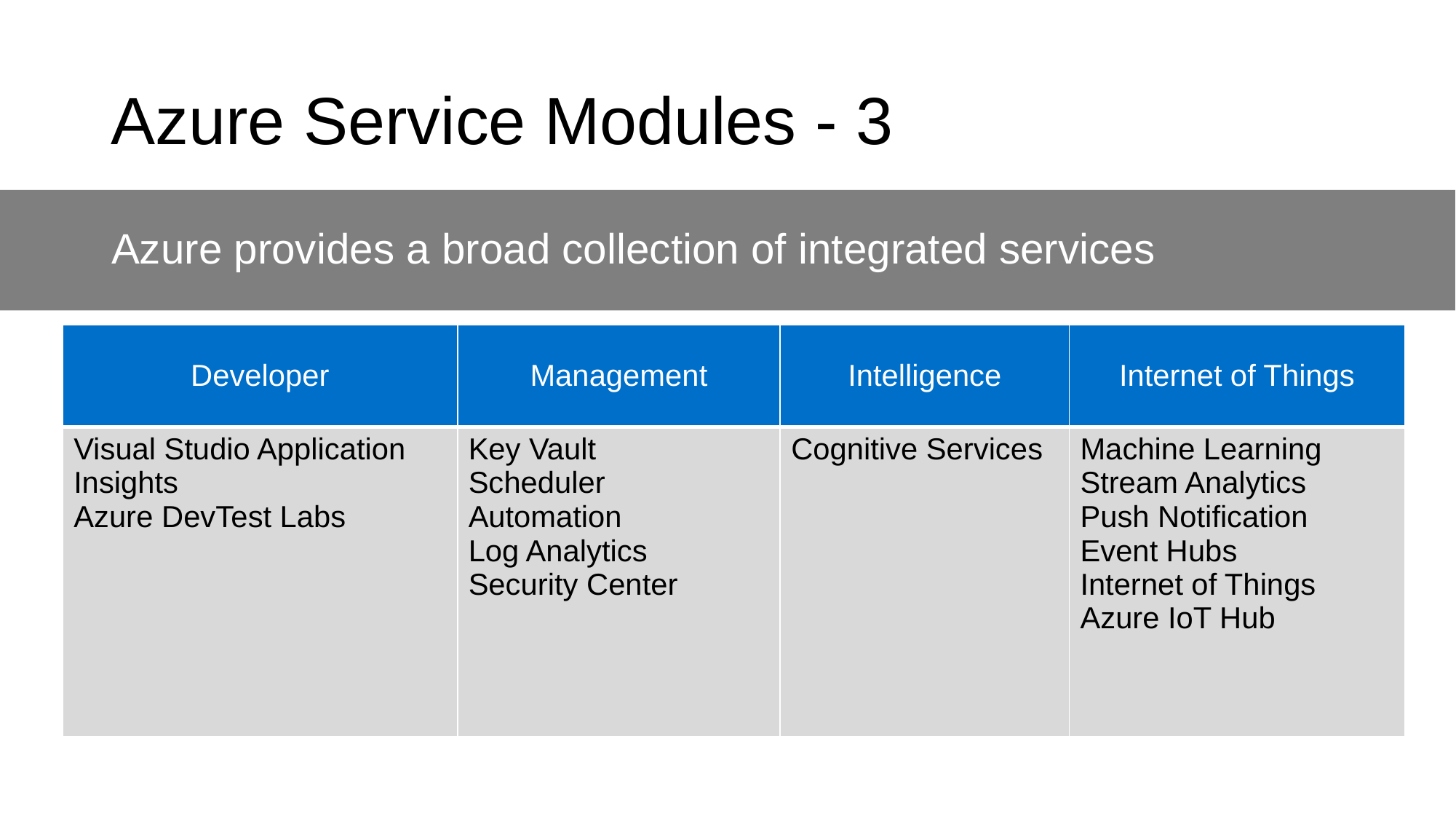

# Azure Service Modules - 3

Azure provides a broad collection of integrated services
| Developer | Management | Intelligence | Internet of Things |
| --- | --- | --- | --- |
| Visual Studio Application Insights Azure DevTest Labs | Key Vault Scheduler Automation Log Analytics Security Center | Cognitive Services | Machine Learning Stream Analytics Push Notification Event Hubs Internet of Things Azure IoT Hub |